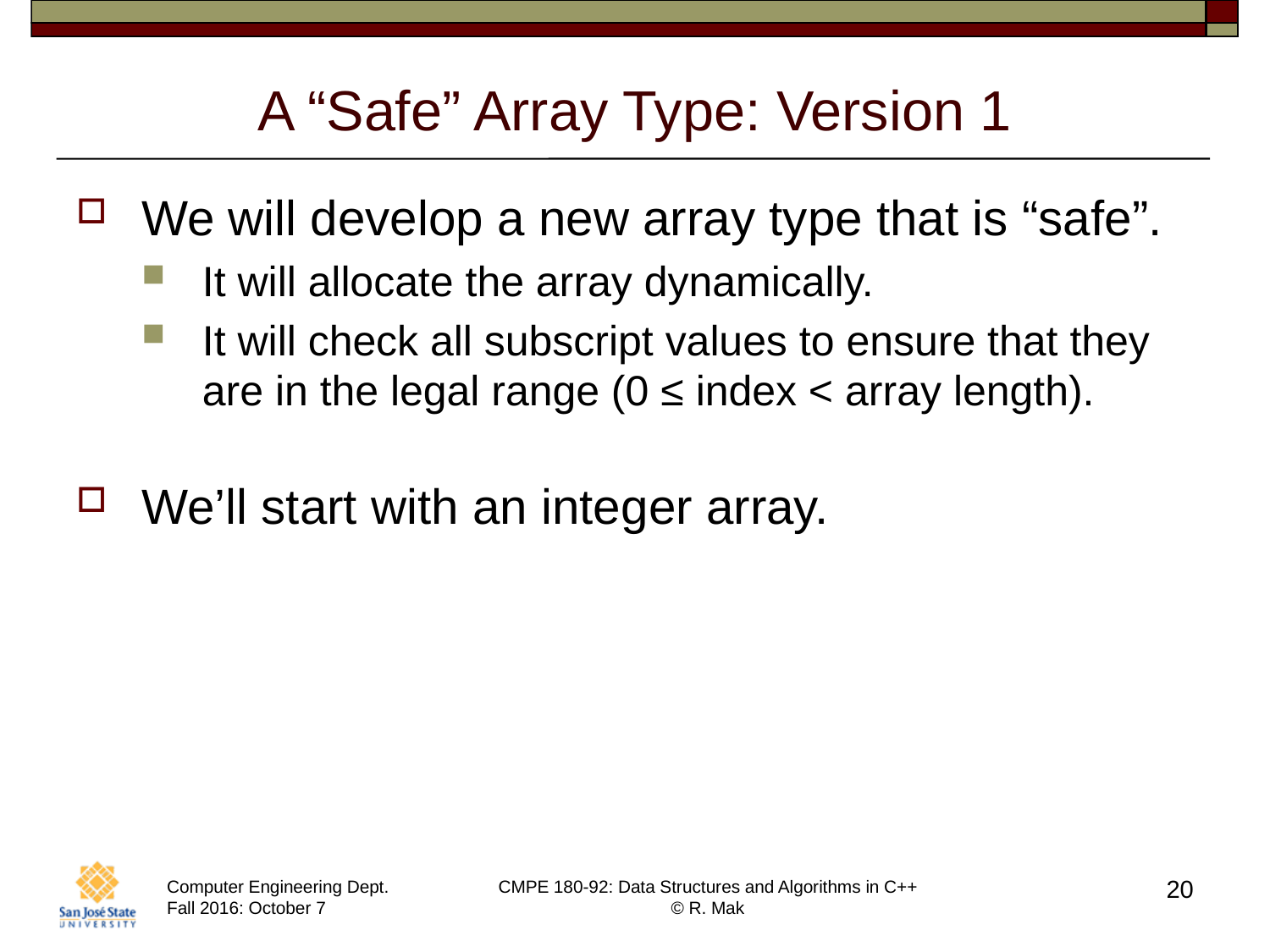

# A “Safe” Array Type: Version 1
We will develop a new array type that is “safe”.
It will allocate the array dynamically.
It will check all subscript values to ensure that they are in the legal range (0 ≤ index < array length).

We’ll start with an integer array.
20